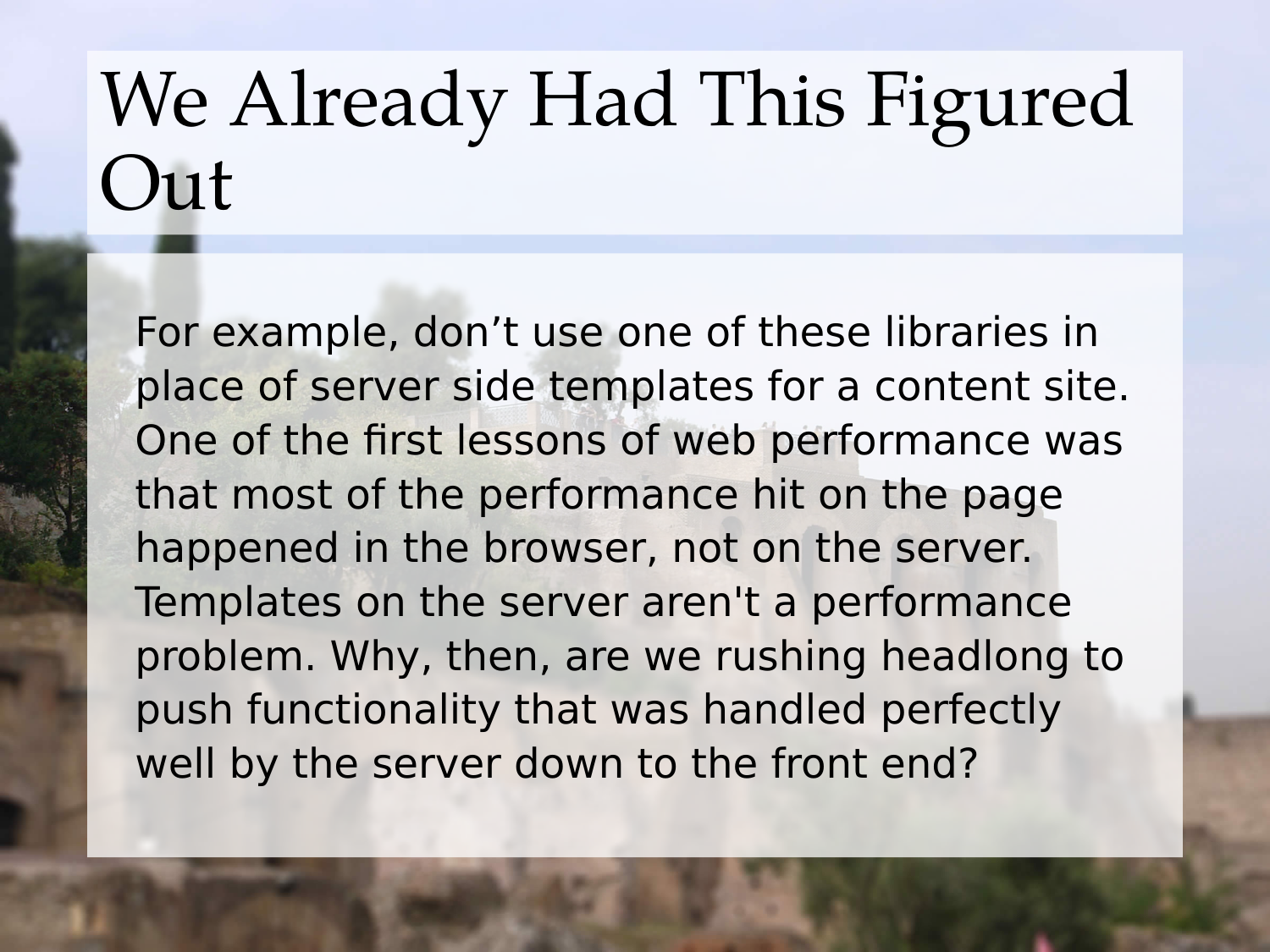

# We Already Had This Figured Out
For example, don’t use one of these libraries in place of server side templates for a content site. One of the first lessons of web performance was that most of the performance hit on the page happened in the browser, not on the server. Templates on the server aren't a performance problem. Why, then, are we rushing headlong to push functionality that was handled perfectly well by the server down to the front end?